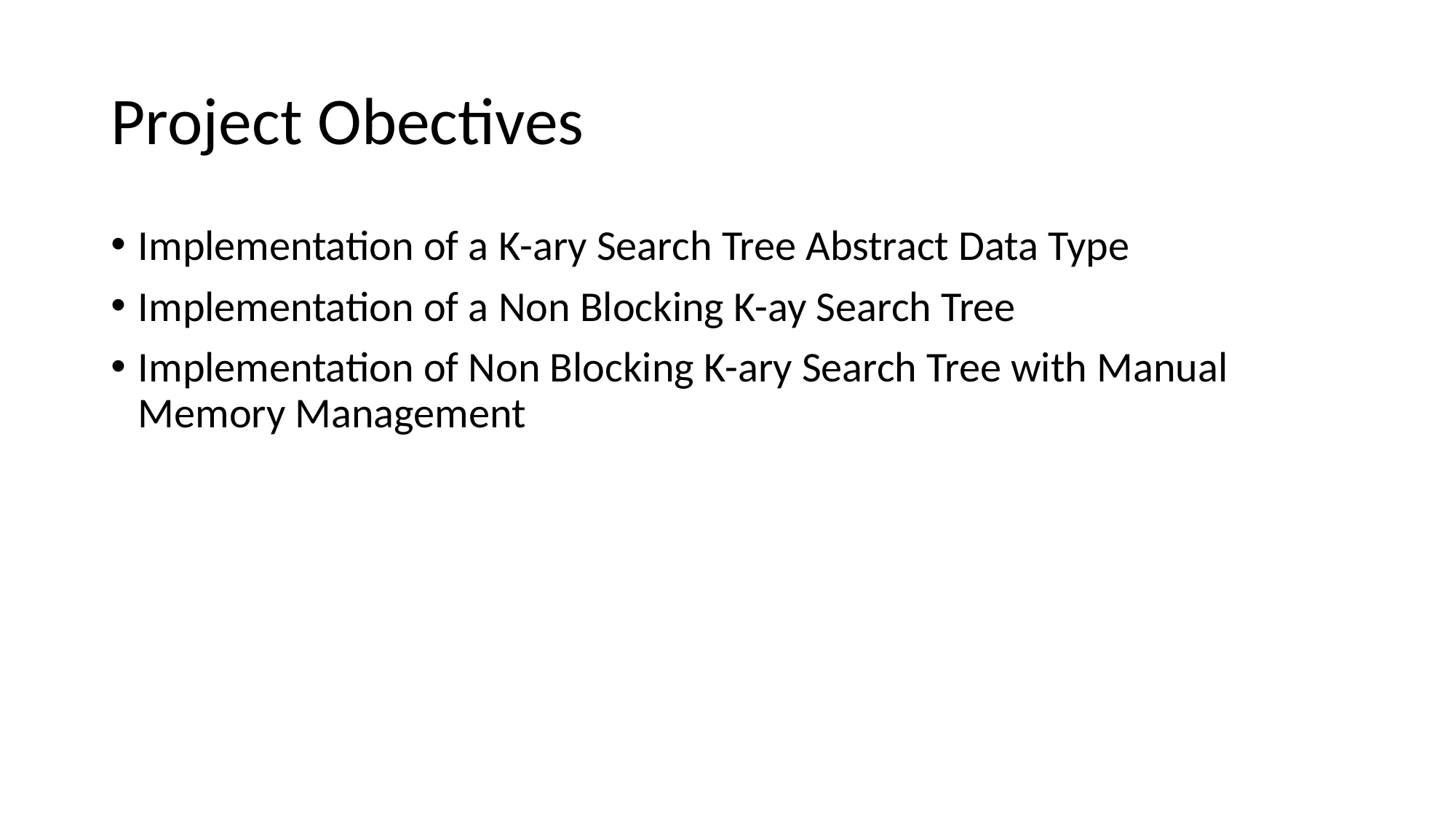

# Project Obectives
Implementation of a K-ary Search Tree Abstract Data Type
Implementation of a Non Blocking K-ay Search Tree
Implementation of Non Blocking K-ary Search Tree with Manual Memory Management